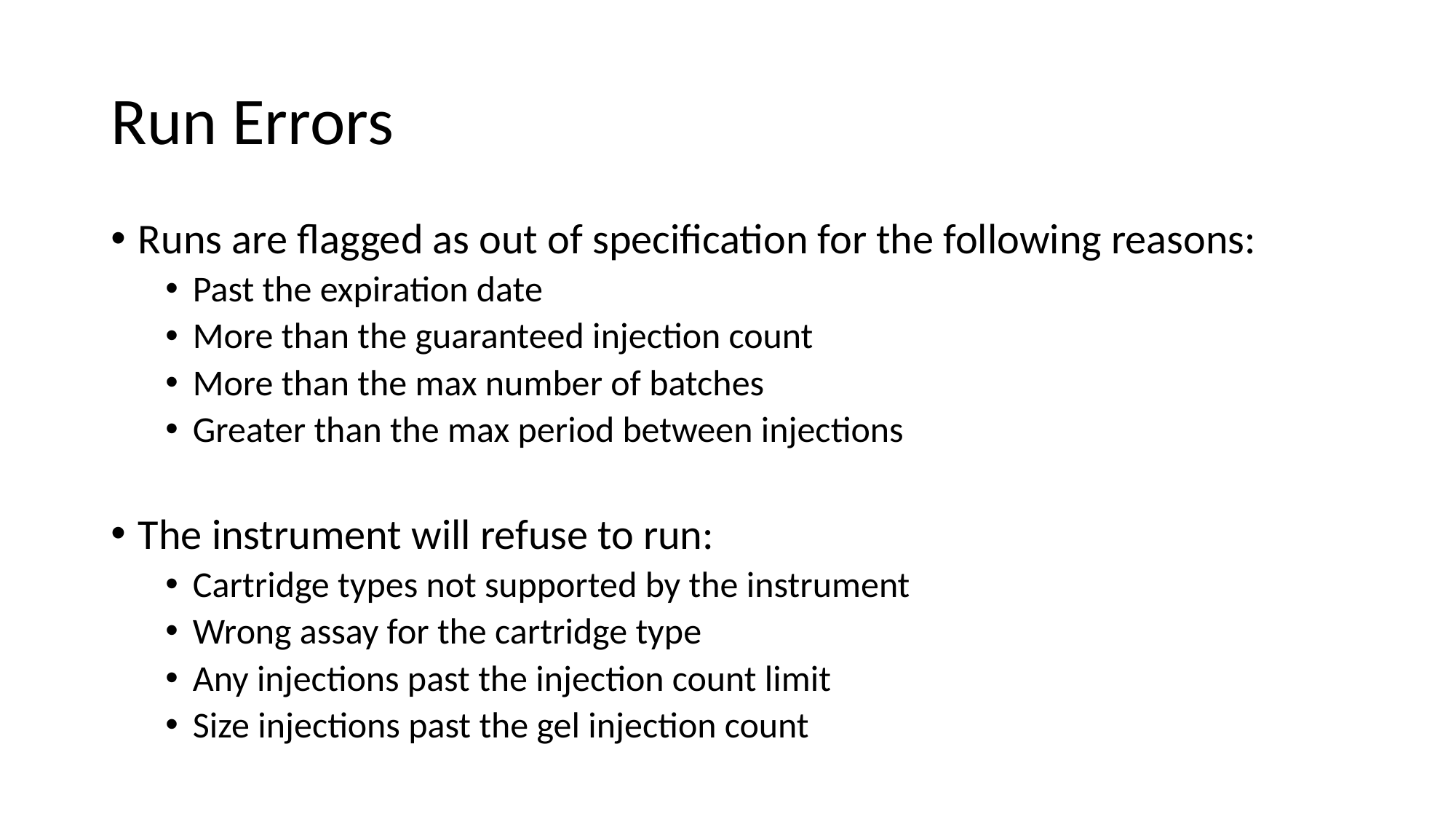

# Run Errors
Runs are flagged as out of specification for the following reasons:
Past the expiration date
More than the guaranteed injection count
More than the max number of batches
Greater than the max period between injections

The instrument will refuse to run:
Cartridge types not supported by the instrument
Wrong assay for the cartridge type
Any injections past the injection count limit
Size injections past the gel injection count